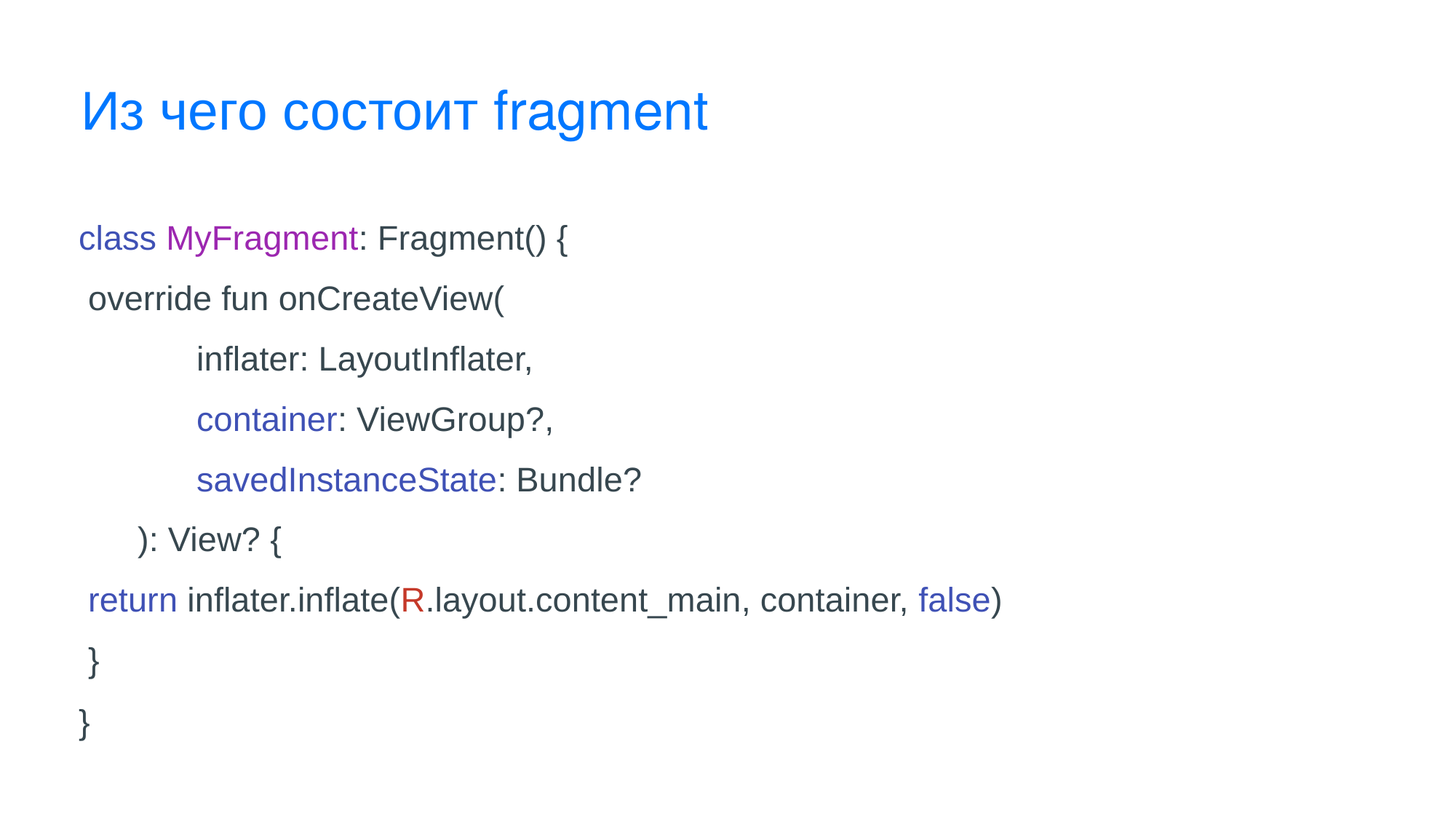

# Из чего состоит fragment

class MyFragment: Fragment() {
 override fun onCreateView(
inflater: LayoutInflater,
container: ViewGroup?,
savedInstanceState: Bundle?
): View? {
 return inflater.inflate(R.layout.content_main, container, false)
 }
}